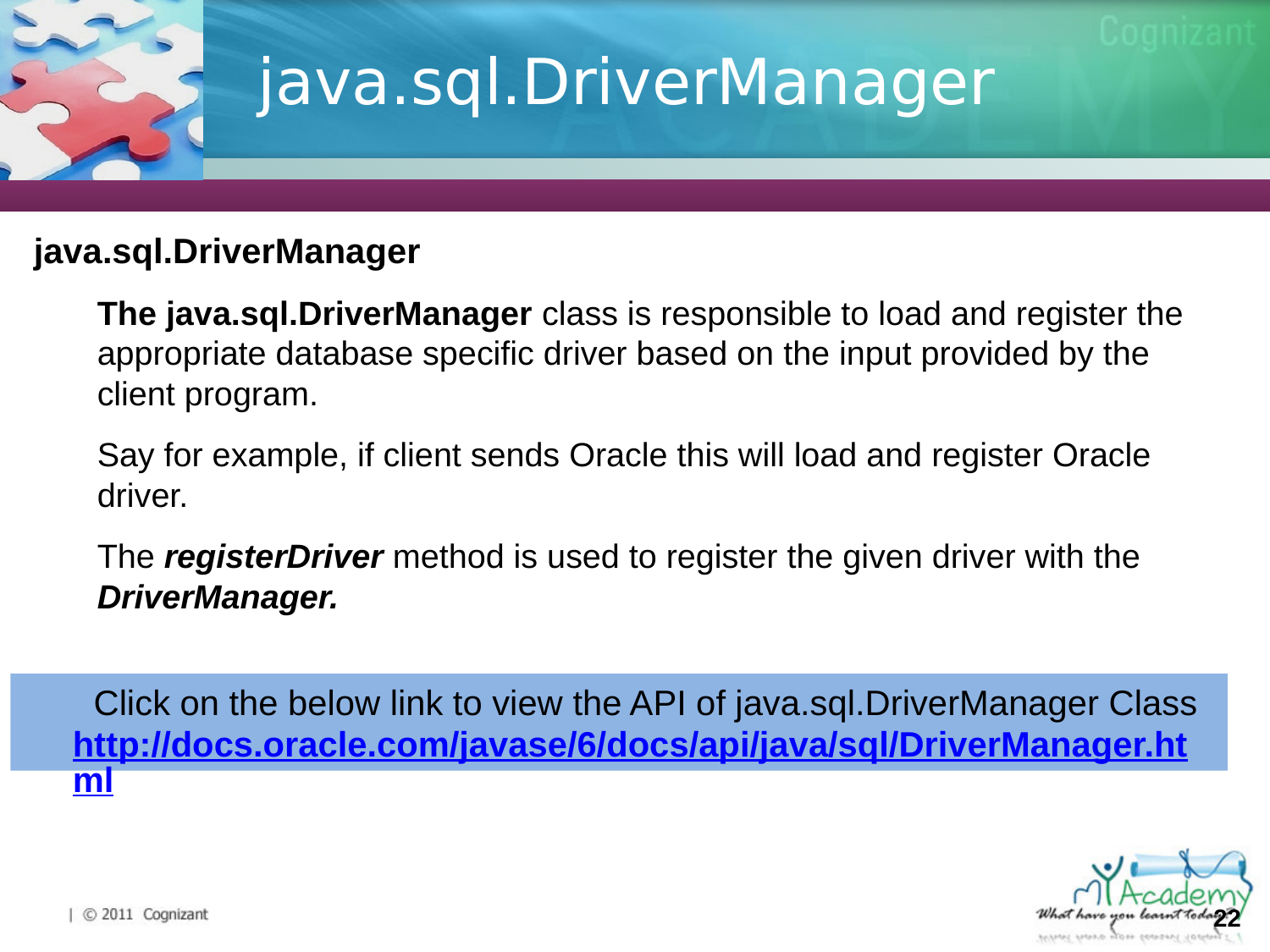

# java.sql.DriverManager
java.sql.DriverManager
The java.sql.DriverManager class is responsible to load and register the appropriate database specific driver based on the input provided by the client program.
Say for example, if client sends Oracle this will load and register Oracle driver.
The registerDriver method is used to register the given driver with the DriverManager.
Click on the below link to view the API of java.sql.DriverManager Class http://docs.oracle.com/javase/6/docs/api/java/sql/DriverManager.html
22